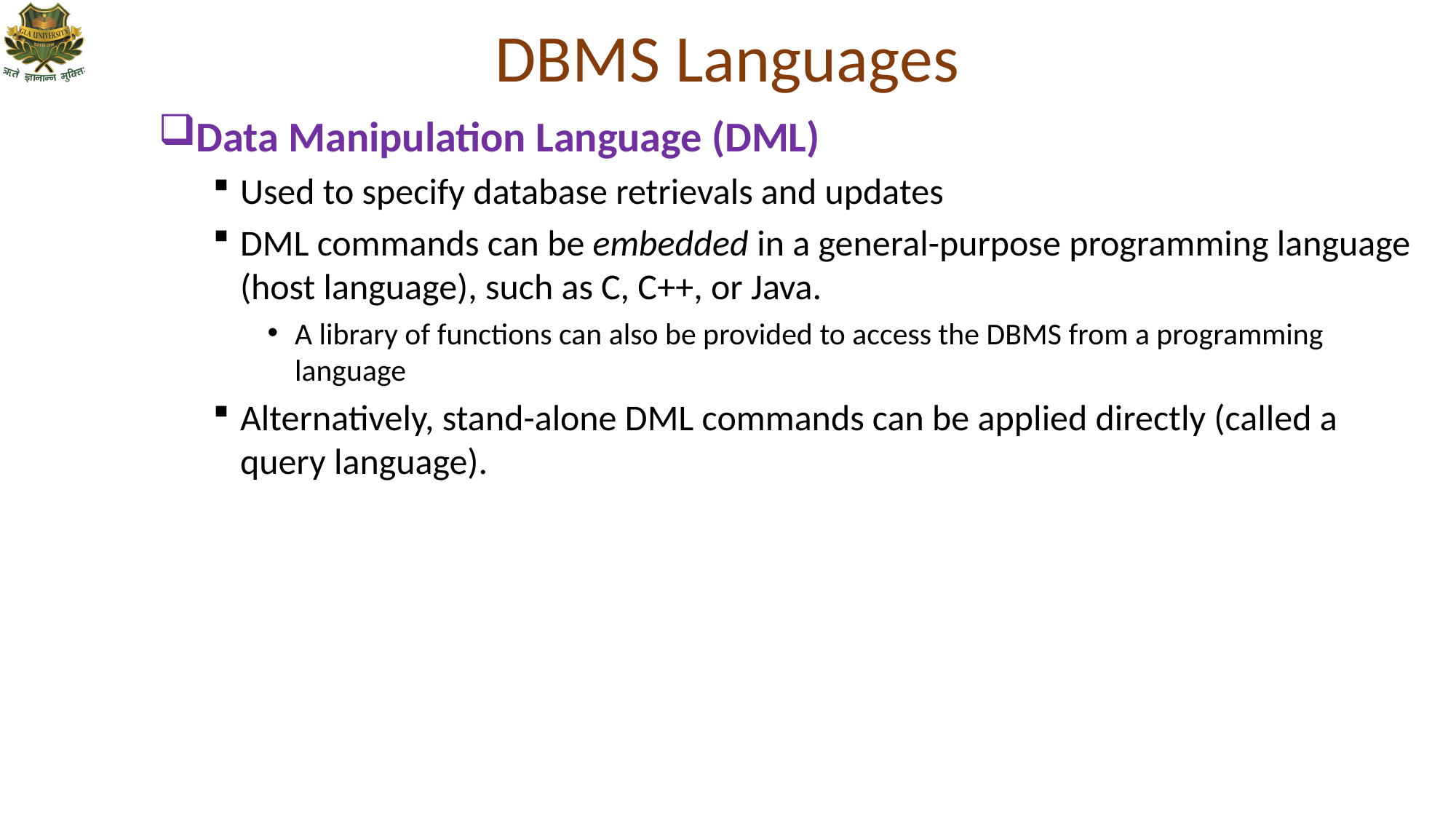

# DBMS Languages
Data Manipulation Language (DML)
Used to specify database retrievals and updates
DML commands can be embedded in a general-purpose programming language (host language), such as C, C++, or Java.
A library of functions can also be provided to access the DBMS from a programming language
Alternatively, stand-alone DML commands can be applied directly (called a query language).